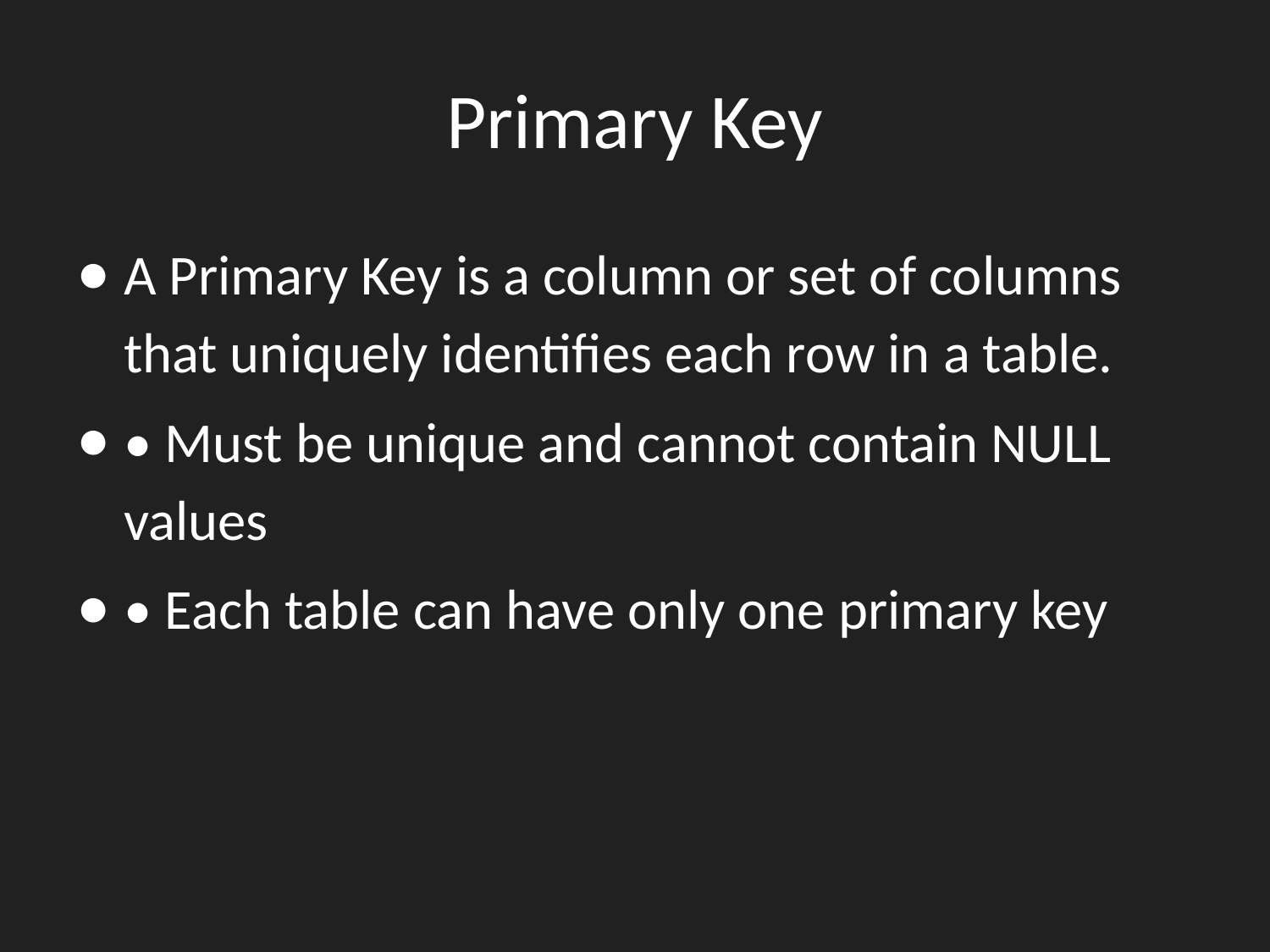

# Primary Key
A Primary Key is a column or set of columns that uniquely identifies each row in a table.
• Must be unique and cannot contain NULL values
• Each table can have only one primary key